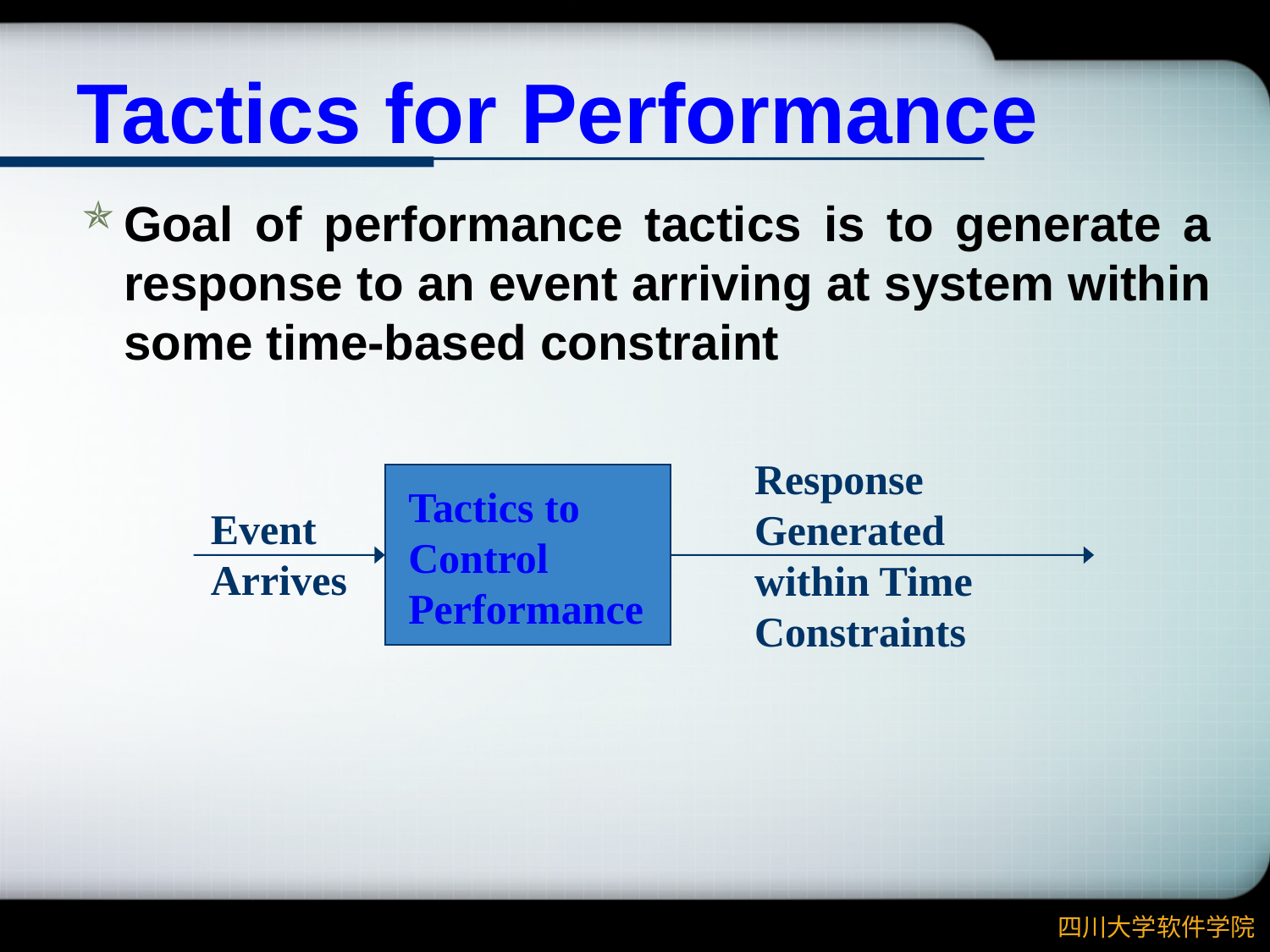

# Tactics for Performance
Goal of performance tactics is to generate a response to an event arriving at system within some time-based constraint
Response Generated within Time Constraints

Tactics to Control Performance
Event Arrives